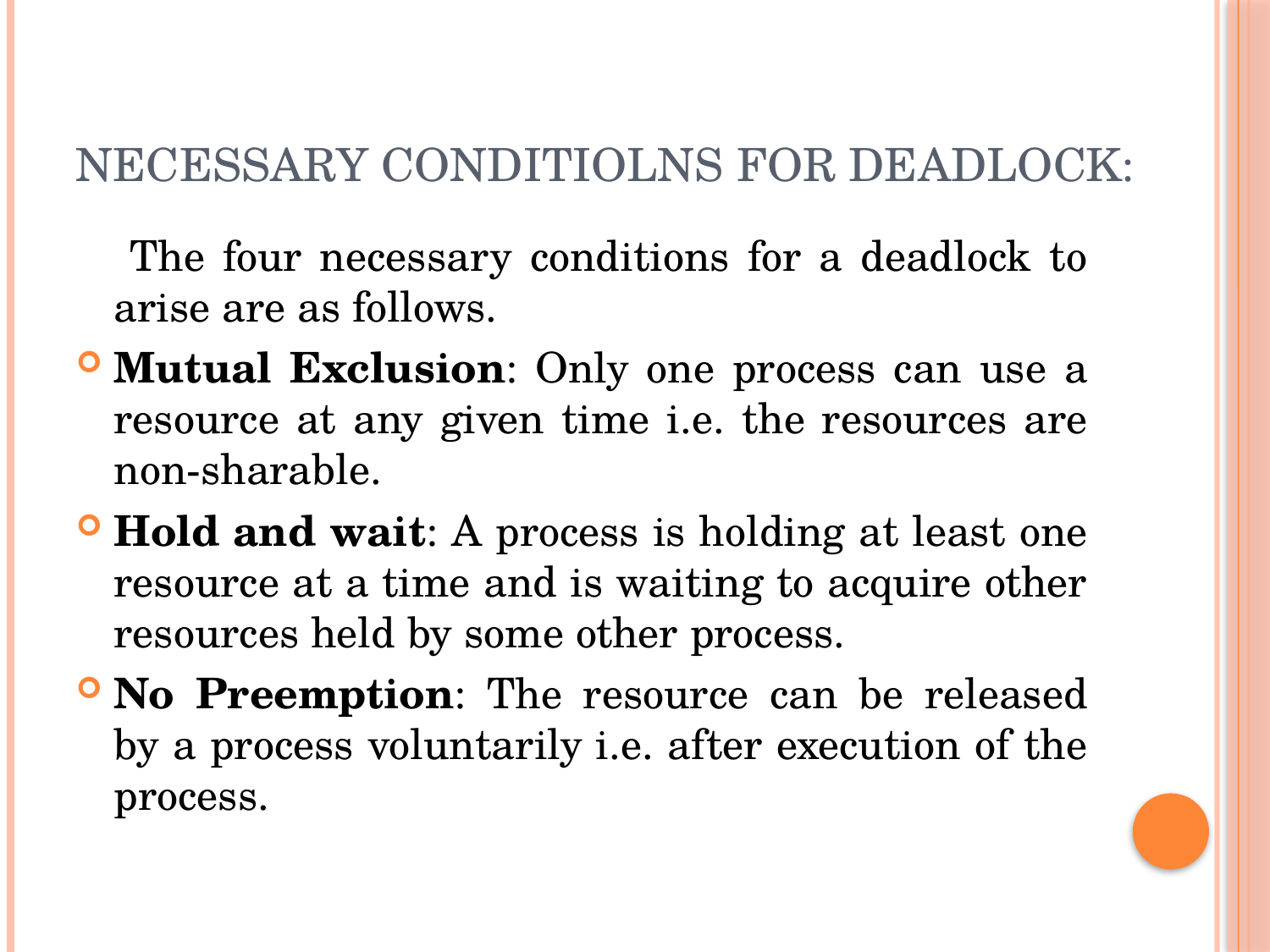

# NECESSARY CONDITIOLNS FOR DEADLOCK:
   The four necessary conditions for a deadlock to arise are as follows.
Mutual Exclusion: Only one process can use a resource at any given time i.e. the resources are non-sharable.
Hold and wait: A process is holding at least one resource at a time and is waiting to acquire other resources held by some other process.
No Preemption: The resource can be released by a process voluntarily i.e. after execution of the process.